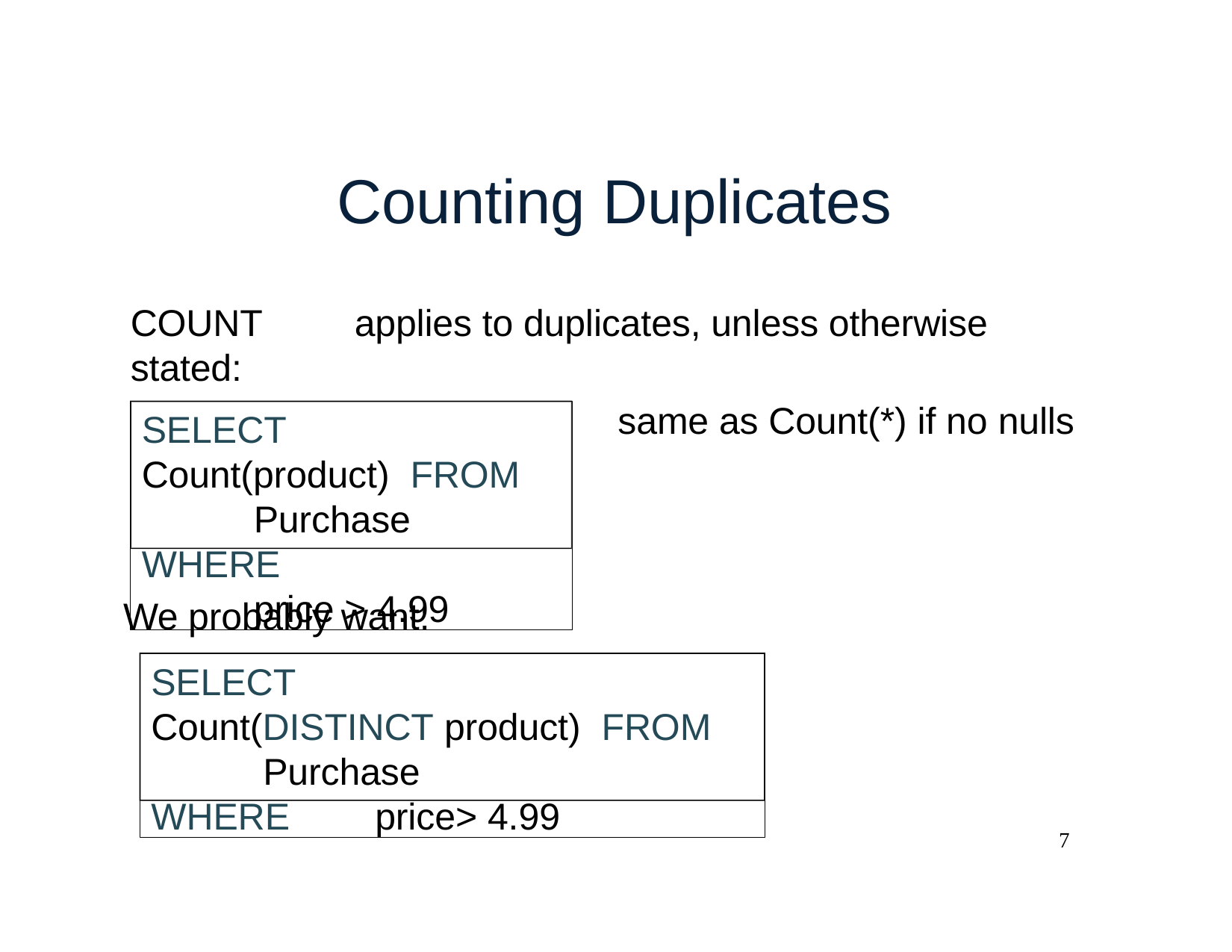

# Counting Duplicates
COUNT	applies to duplicates, unless otherwise stated:
same as Count(*) if no nulls

SELECT		Count(product)  FROM	Purchase  WHERE			price > 4.99
We probably want:

SELECT		Count(DISTINCT product)  FROM	Purchase
WHERE	price> 4.99
7